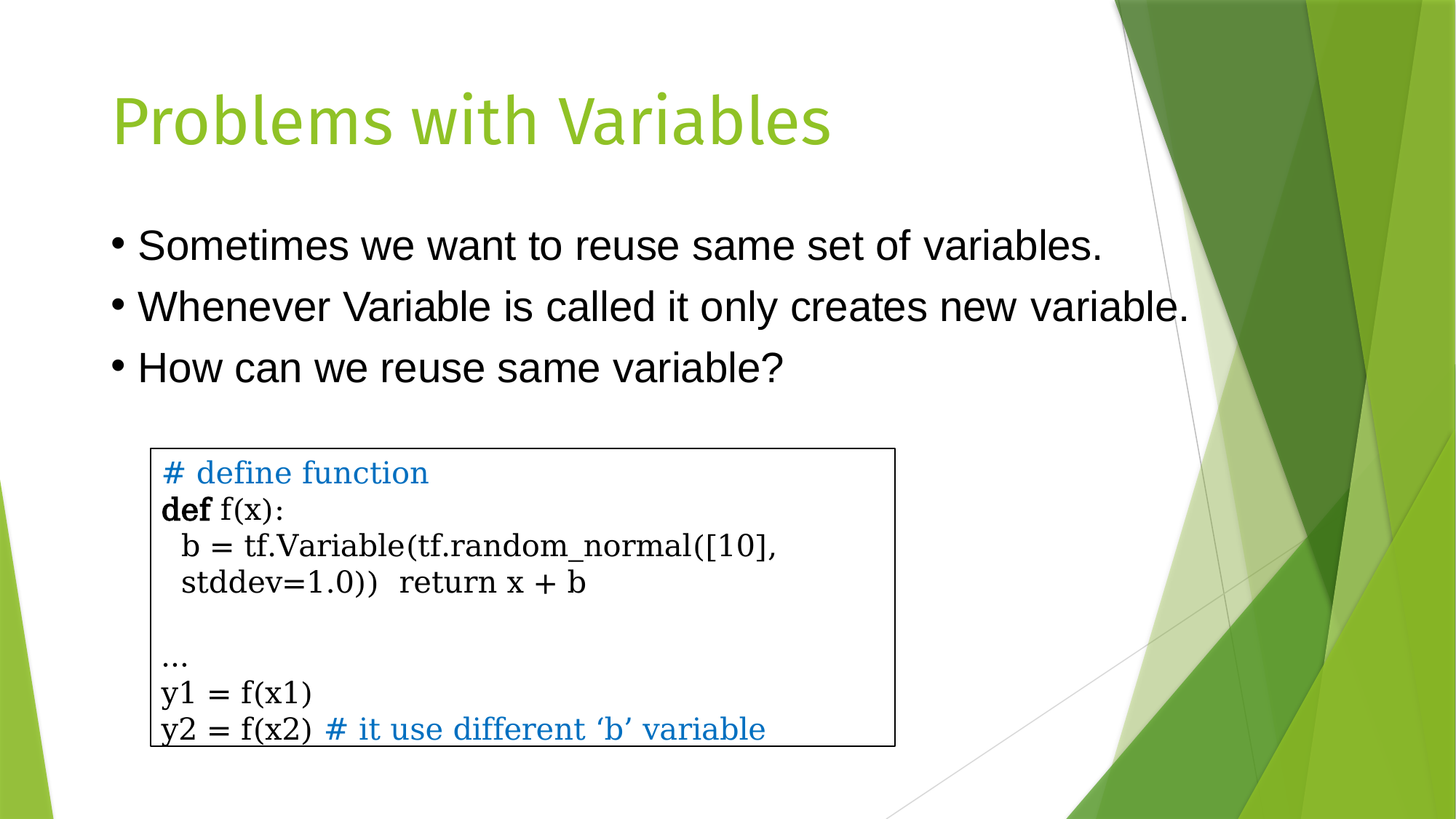

# Problems with Variables
Sometimes we want to reuse same set of variables.
Whenever Variable is called it only creates new variable.
How can we reuse same variable?
# define function
def f(x):
b = tf.Variable(tf.random_normal([10], stddev=1.0))  return x + b

…
y1 = f(x1)
y2 = f(x2) # it use different ‘b’ variable